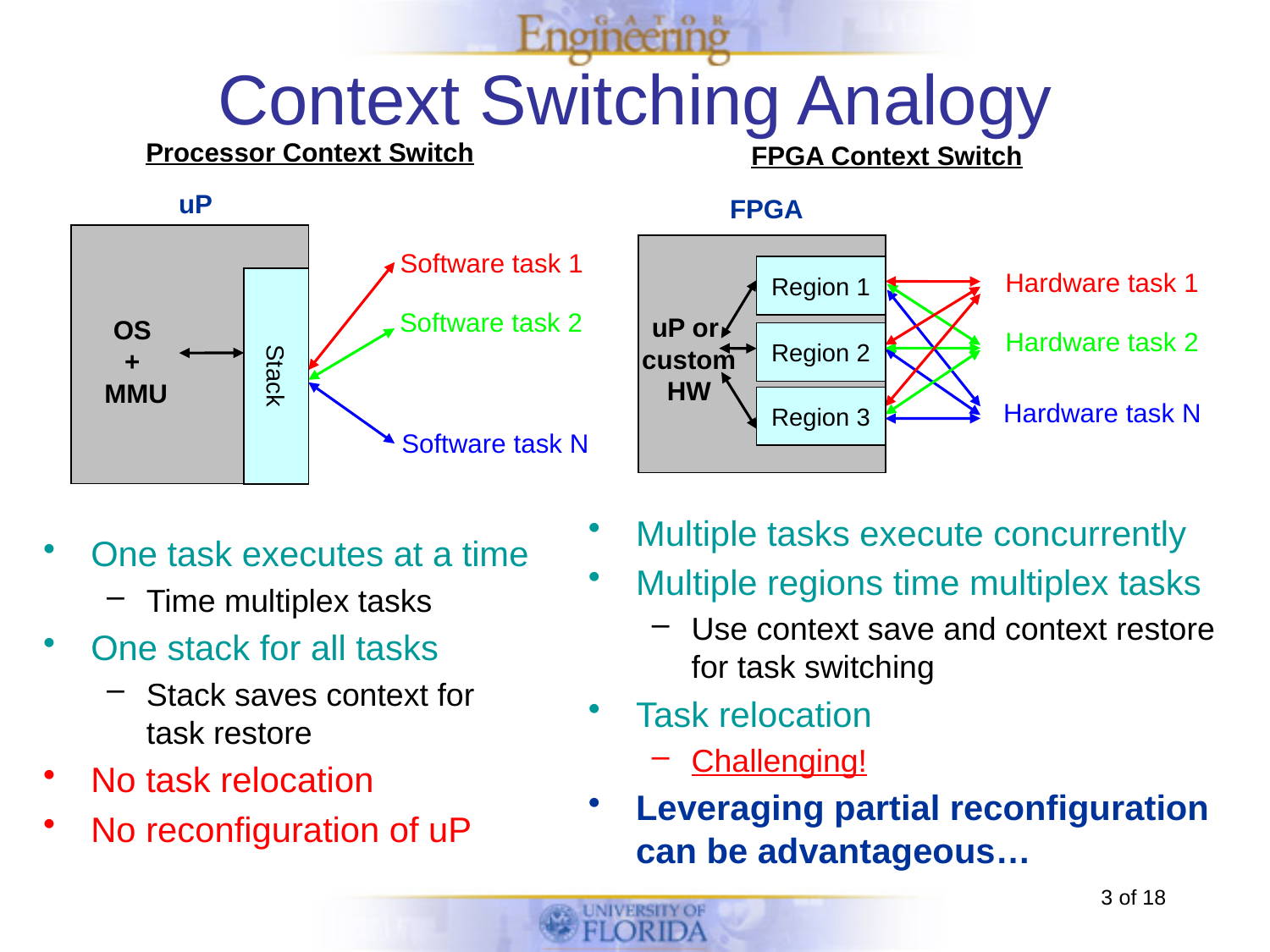

# Context Switching Analogy
Processor Context Switch
FPGA Context Switch
uP
FPGA

Software task 1
Software task 2
Software task N

Region 1
Hardware task 1

Hardware task 2

Hardware task N

Stack

uP or
custom HW
OS
+
MMU
Region 2

Region 3
Multiple tasks execute concurrently
Multiple regions time multiplex tasks
Use context save and context restore for task switching
Task relocation
Challenging!
Leveraging partial reconfiguration can be advantageous…
One task executes at a time
Time multiplex tasks
One stack for all tasks
Stack saves context for
task restore
No task relocation
No reconfiguration of uP